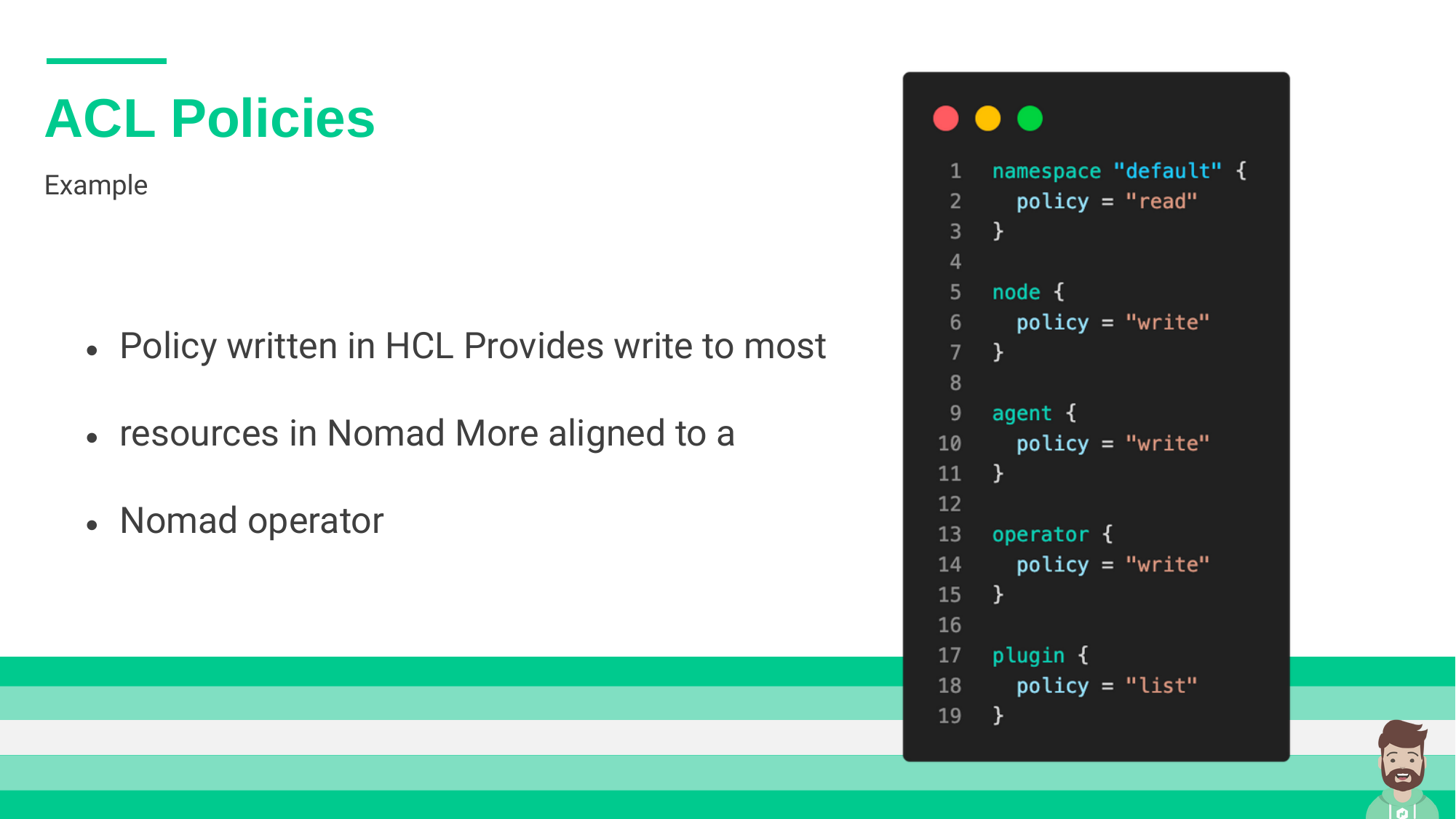

ACL Policies
Example
Policy written in HCL Provides write to most resources in Nomad More aligned to a Nomad operator
• • •